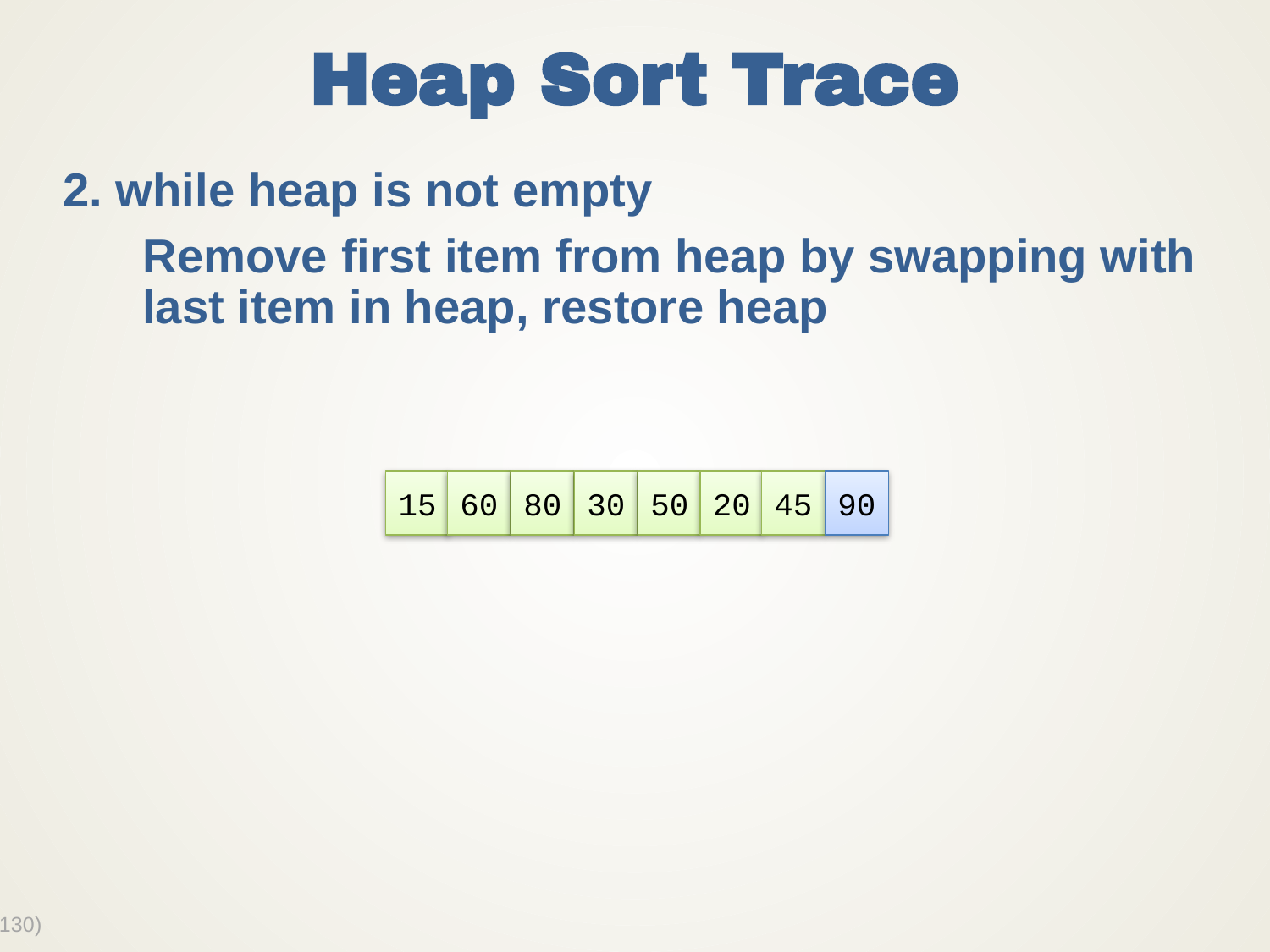

# Heap Sort Trace
2. while heap is not empty
      Remove first item from heap by swapping with
      last item in heap, restore heap
15
60
80
30
50
20
45
90